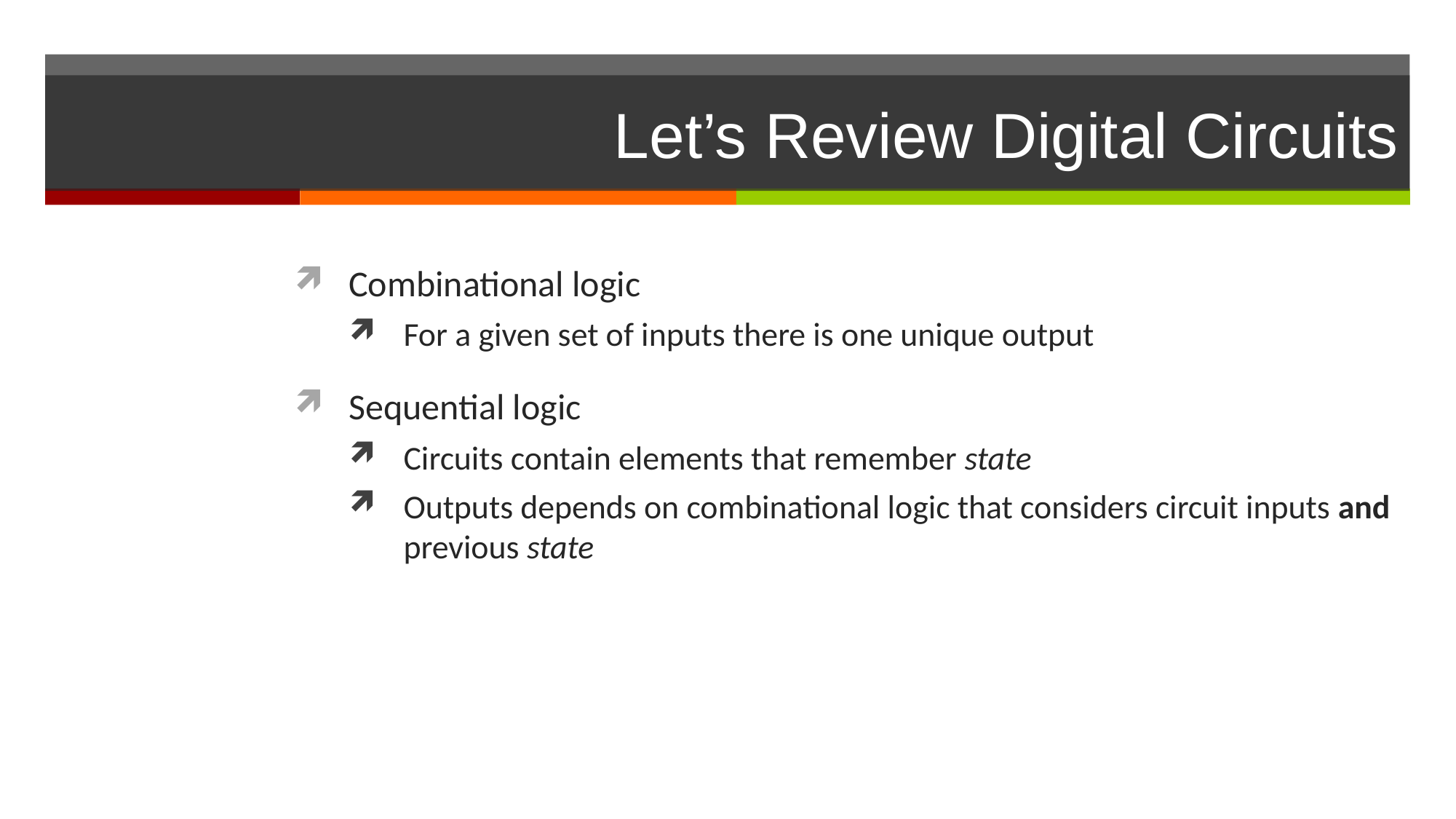

# Let’s Review Digital Circuits
Combinational logic
For a given set of inputs there is one unique output
Sequential logic
Circuits contain elements that remember state
Outputs depends on combinational logic that considers circuit inputs and previous state